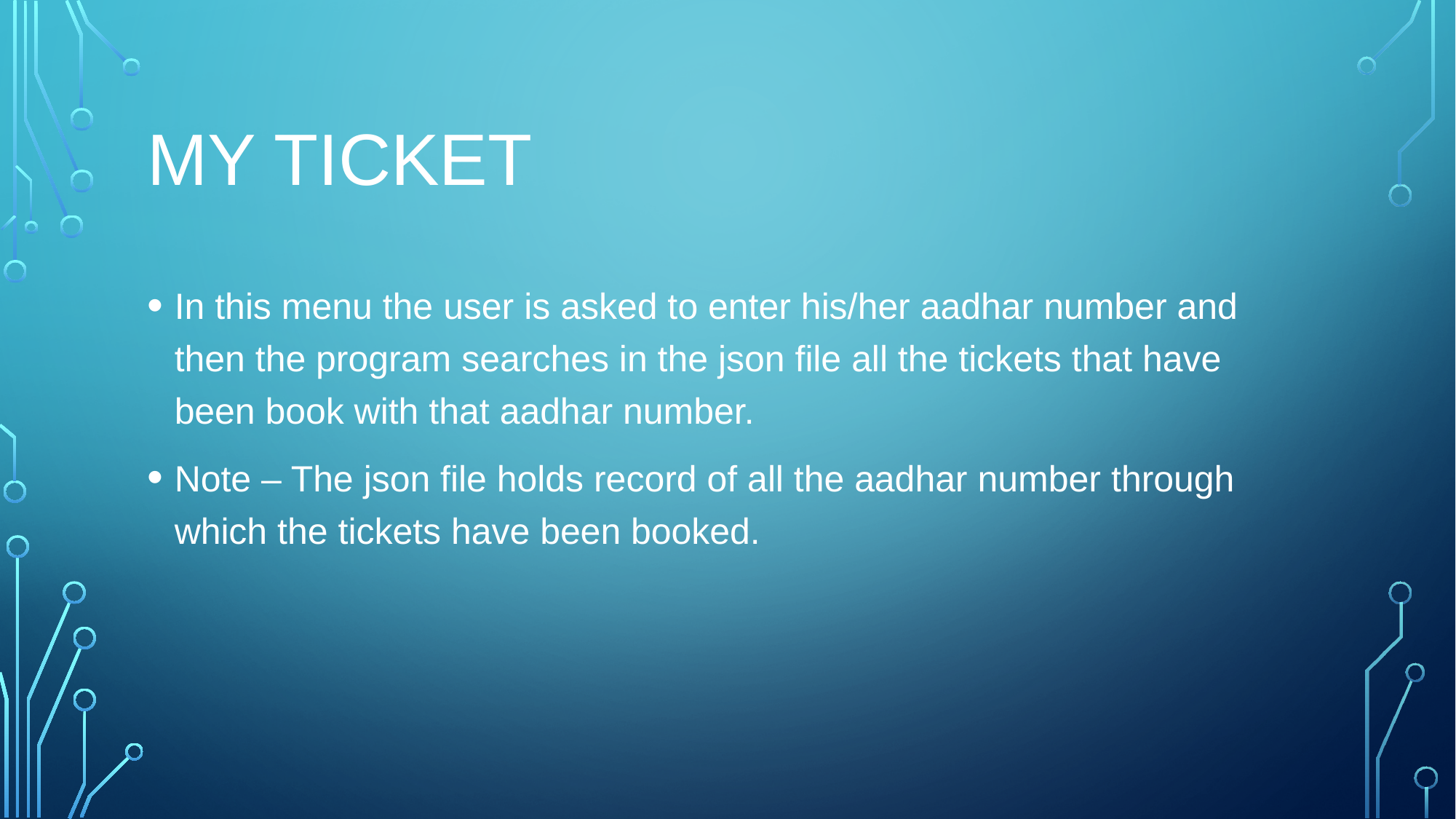

# My TICKET
In this menu the user is asked to enter his/her aadhar number and then the program searches in the json file all the tickets that have been book with that aadhar number.
Note – The json file holds record of all the aadhar number through which the tickets have been booked.